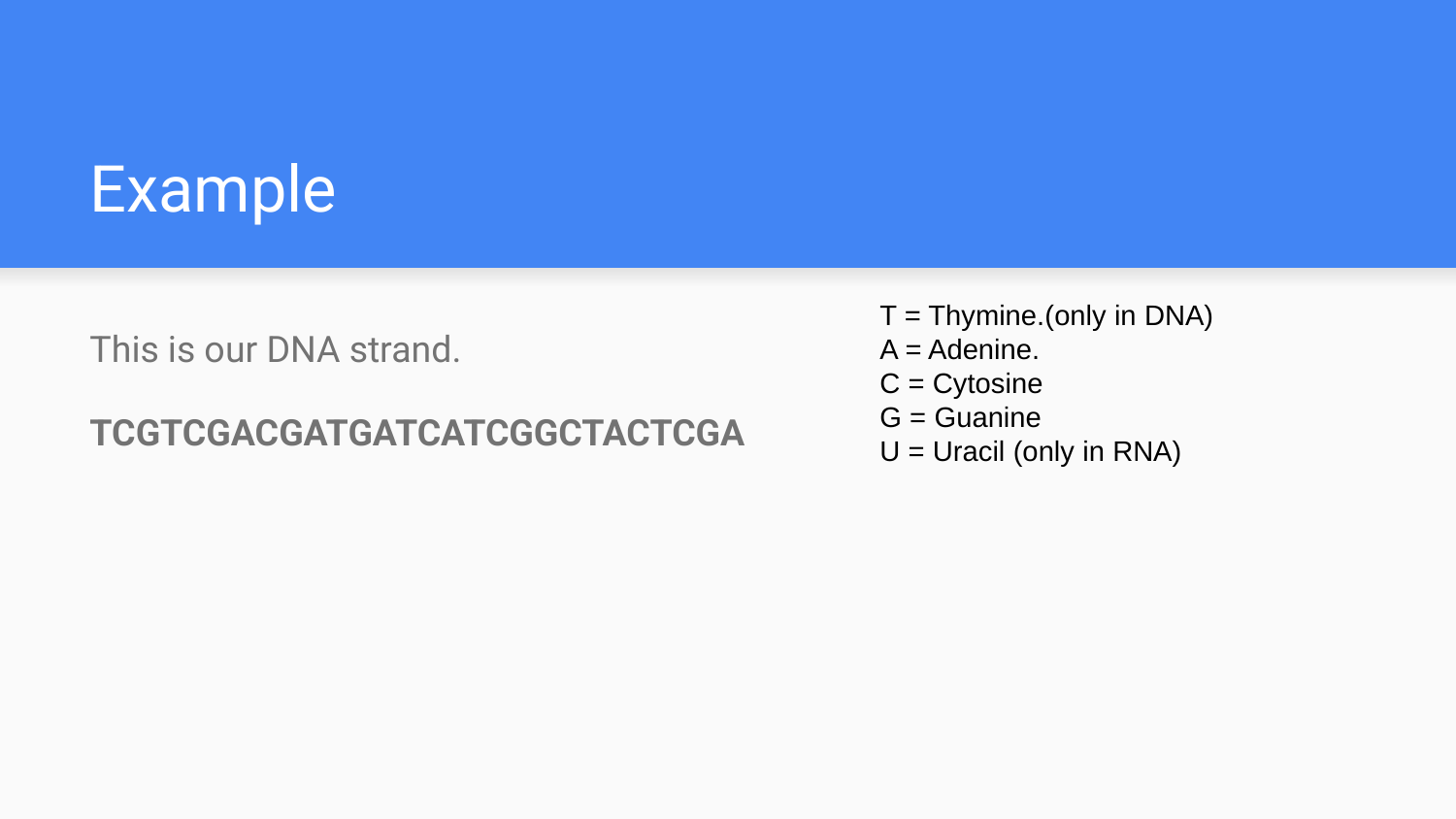

# Example
T = Thymine.(only in DNA)
A = Adenine.
C = Cytosine
G = Guanine
U = Uracil (only in RNA)
This is our DNA strand.
TCGTCGACGATGATCATCGGCTACTCGA